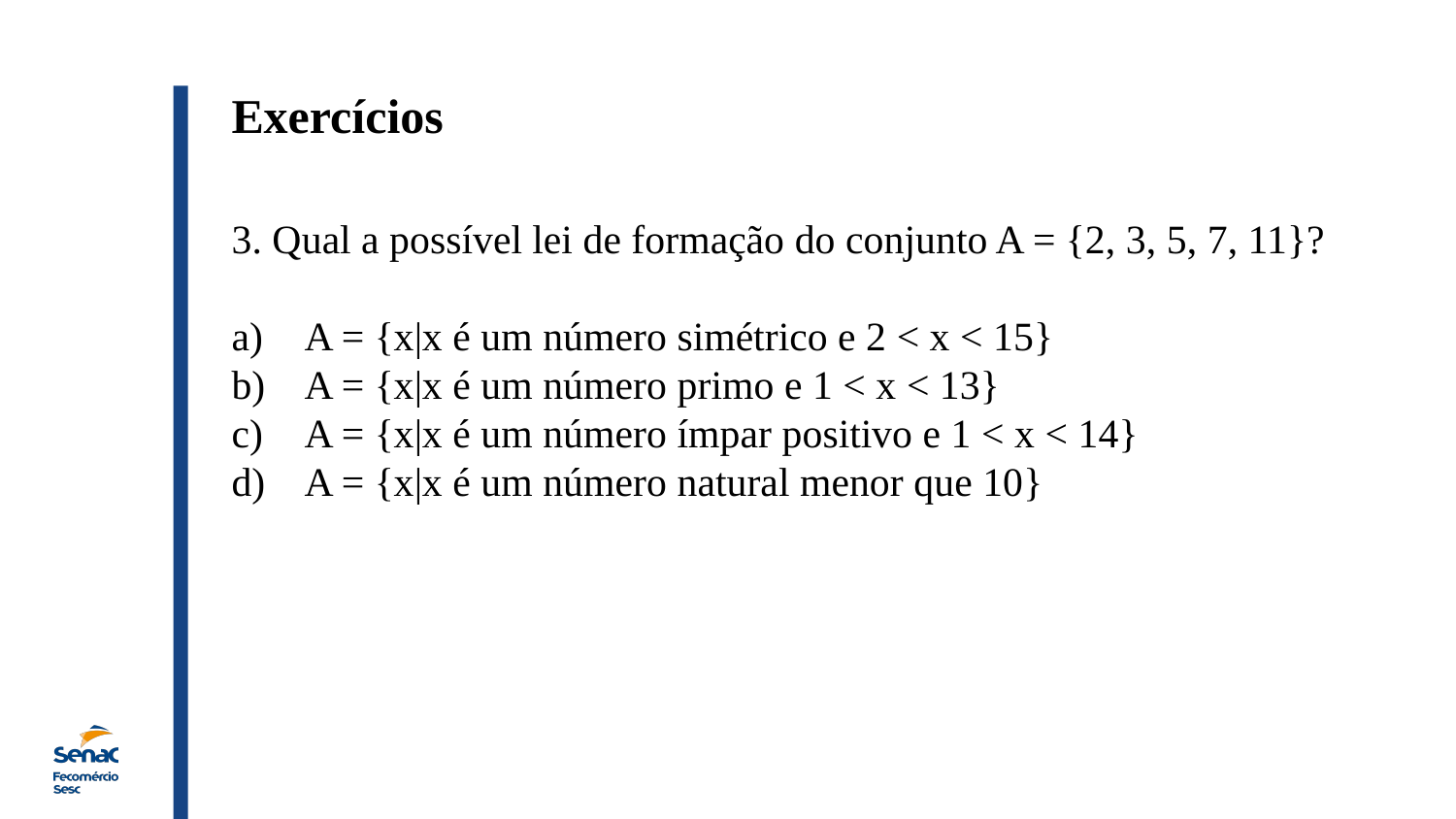

Exercícios
3. Qual a possível lei de formação do conjunto A = {2, 3, 5, 7, 11}?

A = {x|x é um número simétrico e 2 < x < 15}
A = {x|x é um número primo e 1 < x < 13}
A = {x|x é um número ímpar positivo e 1 < x < 14}
A = {x|x é um número natural menor que 10}